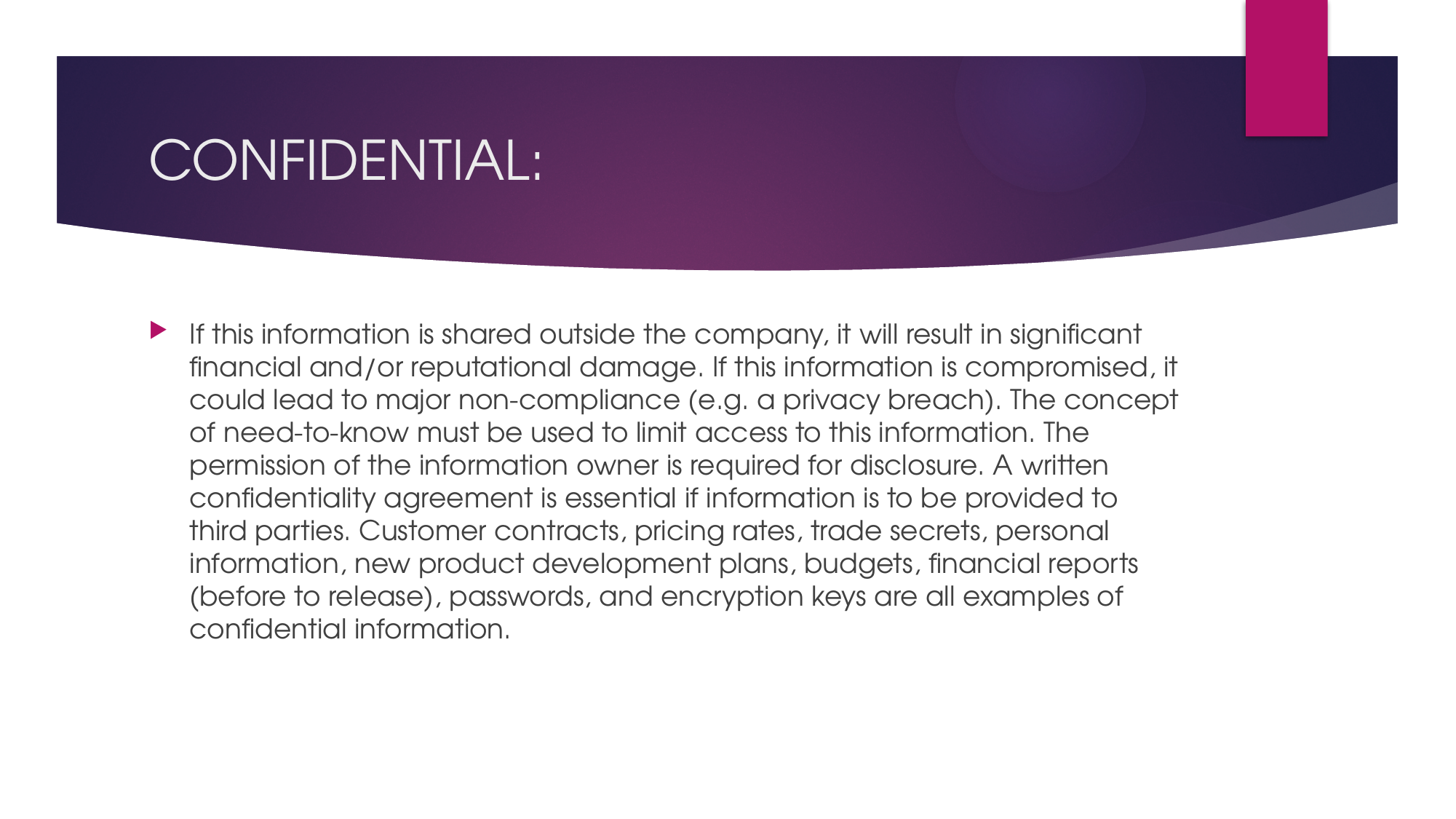

# CONFIDENTIAL:
If this information is shared outside the company, it will result in significant financial and/or reputational damage. If this information is compromised, it could lead to major non-compliance (e.g. a privacy breach). The concept of need-to-know must be used to limit access to this information. The permission of the information owner is required for disclosure. A written confidentiality agreement is essential if information is to be provided to third parties. Customer contracts, pricing rates, trade secrets, personal information, new product development plans, budgets, financial reports (before to release), passwords, and encryption keys are all examples of confidential information.